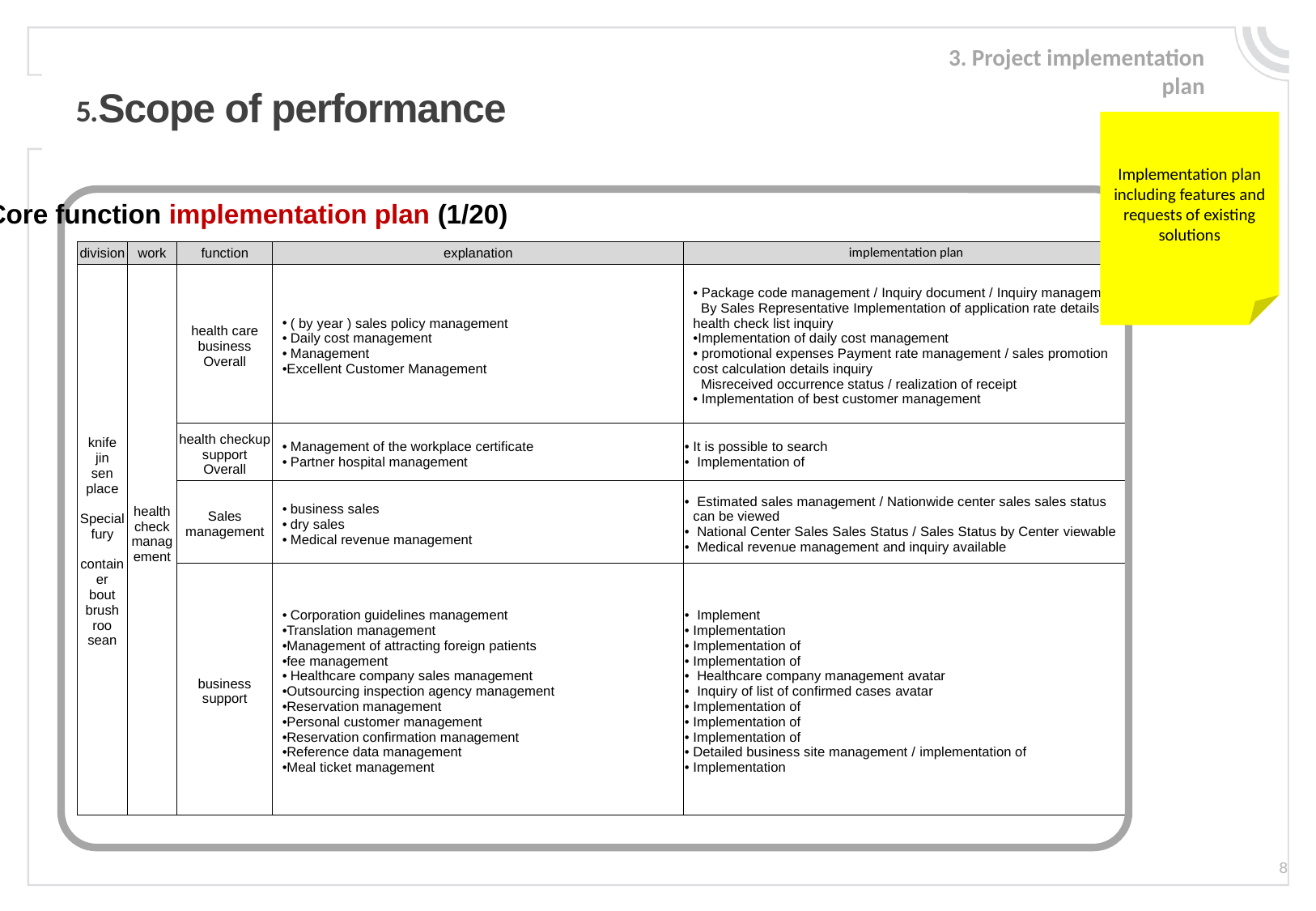

3. Project implementation plan
Scope of performance
5.
Implementation plan including features and requests of existing solutions

Core function implementation plan (1/20)
| division | work | function | explanation | implementation plan |
| --- | --- | --- | --- | --- |
| knife jin sen place Special fury container bout brush roo sean | health check management | health care business Overall | ( by year ) sales policy management Daily cost management Management Excellent Customer Management | Package code management / Inquiry document / Inquiry management By Sales Representative Implementation of application rate details / health check list inquiry Implementation of daily cost management promotional expenses Payment rate management / sales promotion cost calculation details inquiry Misreceived occurrence status / realization of receipt Implementation of best customer management |
|  |  | health checkup support Overall | Management of the workplace certificate Partner hospital management | It is possible to search Implementation of |
|  |  | Sales management | business sales dry sales Medical revenue management | Estimated sales management / Nationwide center sales sales status can be viewed National Center Sales Sales Status / Sales Status by Center viewable Medical revenue management and inquiry available |
|  |  | business support | Corporation guidelines management Translation management Management of attracting foreign patients fee management Healthcare company sales management Outsourcing inspection agency management Reservation management Personal customer management Reservation confirmation management Reference data management Meal ticket management | Implement Implementation Implementation of Implementation of Healthcare company management avatar Inquiry of list of confirmed cases avatar Implementation of Implementation of Implementation of Detailed business site management / implementation of Implementation |